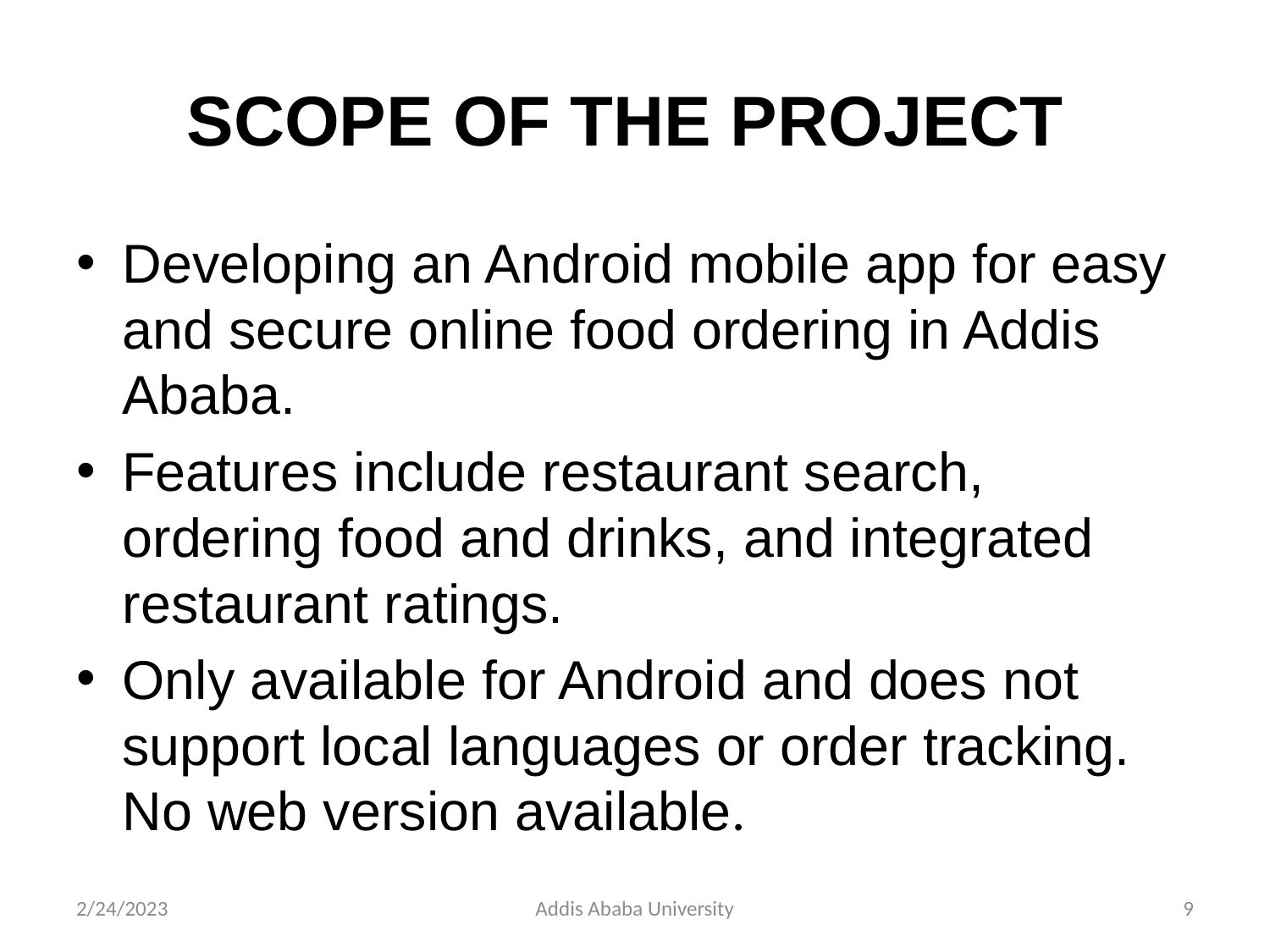

# SCOPE OF THE PROJECT
Developing an Android mobile app for easy and secure online food ordering in Addis Ababa.
Features include restaurant search, ordering food and drinks, and integrated restaurant ratings.
Only available for Android and does not support local languages or order tracking. No web version available.
2/24/2023
Addis Ababa University
9